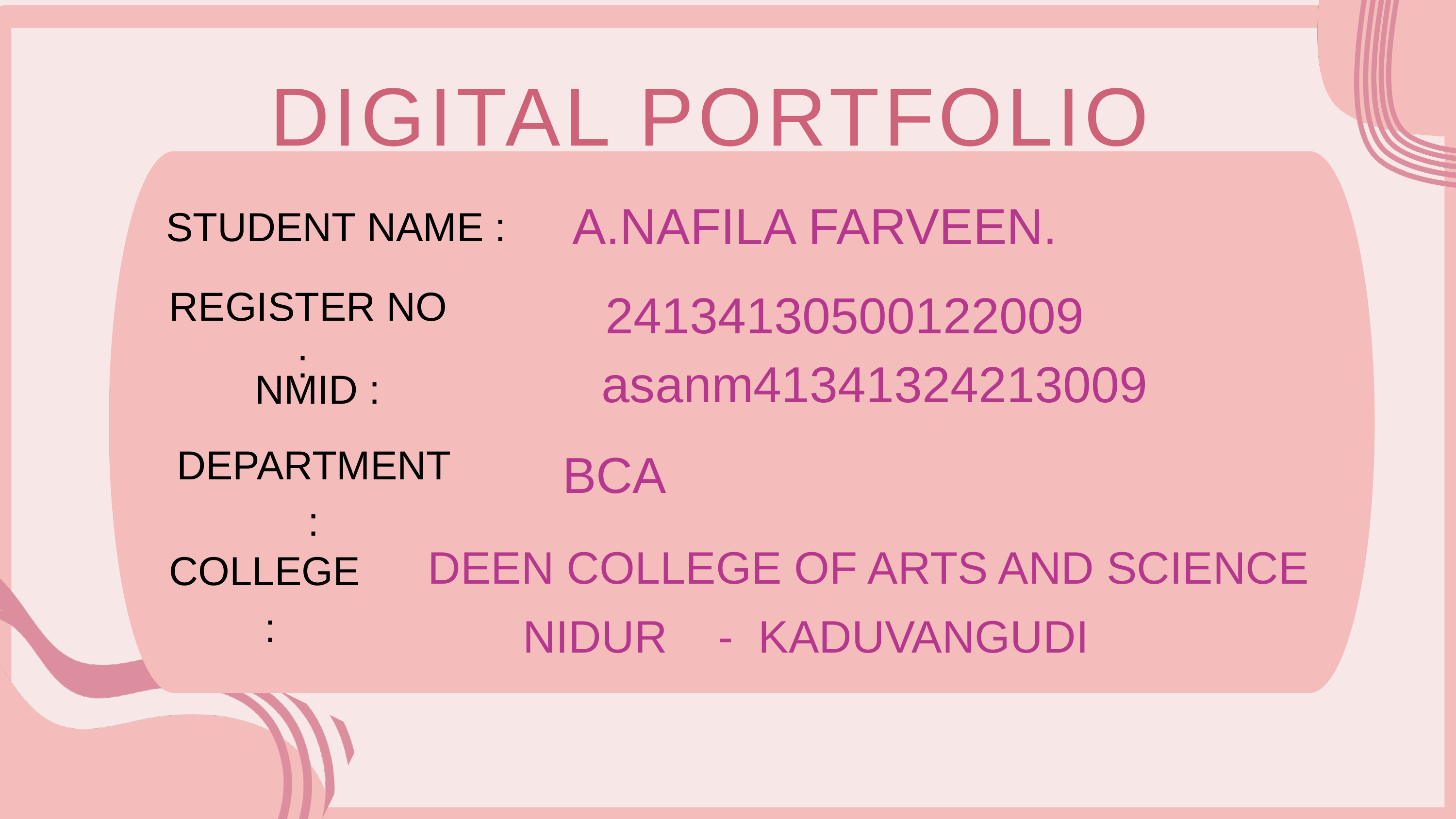

DIGITAL PORTFOLIO

A.NAFILA FARVEEN.
STUDENT NAME :
REGISTER NO :
24134130500122009
asanm41341324213009
NMID :
DEPARTMENT :
BCA
DEEN COLLEGE OF ARTS AND SCIENCE
COLLEGE  :
NIDUR
-  KADUVANGUDI